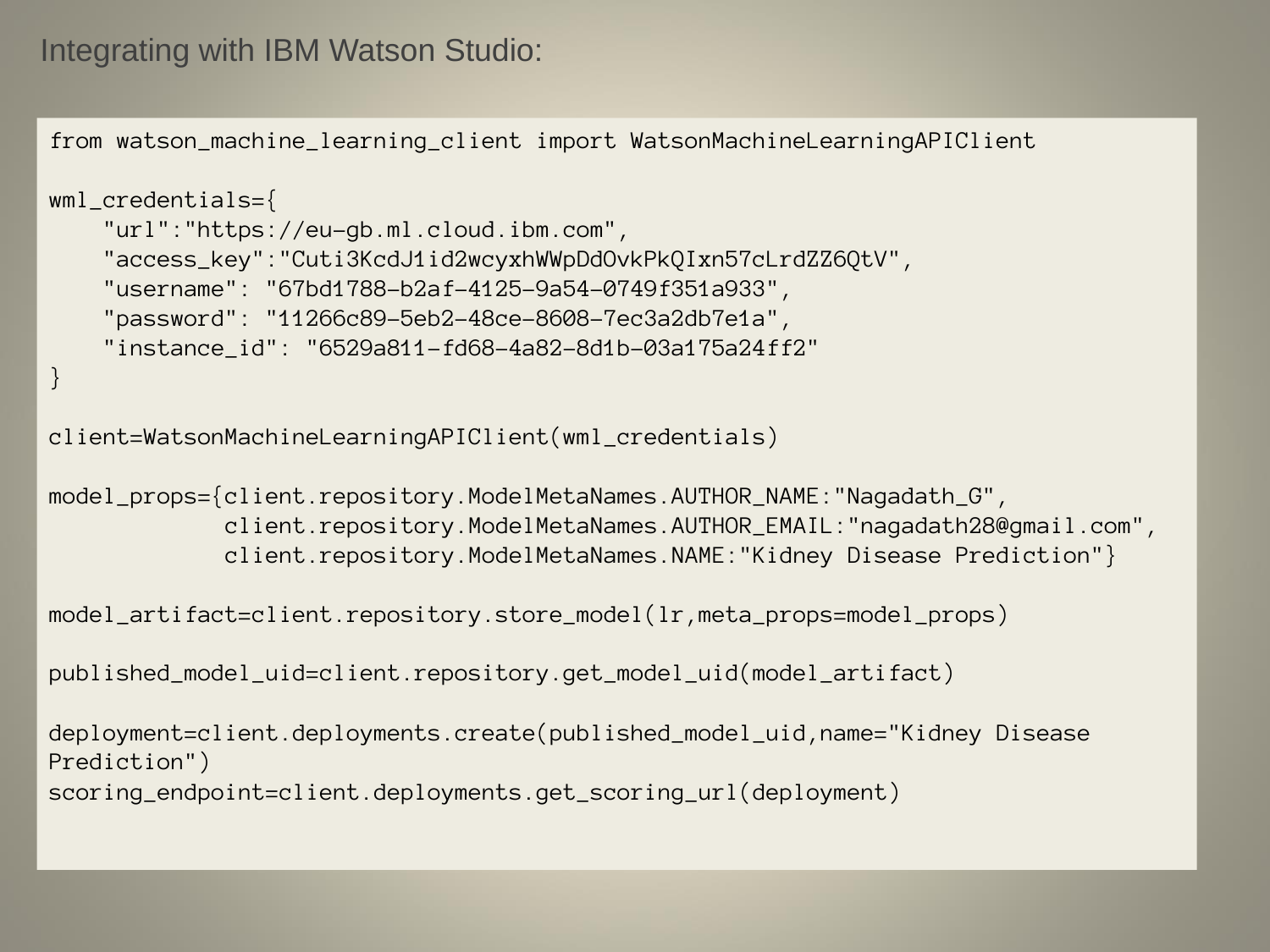

Integrating with IBM Watson Studio:
from watson_machine_learning_client import WatsonMachineLearningAPIClient

wml_credentials={
    "url":"https://eu-gb.ml.cloud.ibm.com",
    "access_key":"Cuti3KcdJ1id2wcyxhWWpDdOvkPkQIxn57cLrdZZ6QtV",
    "username": "67bd1788-b2af-4125-9a54-0749f351a933",
    "password": "11266c89-5eb2-48ce-8608-7ec3a2db7e1a",
    "instance_id": "6529a811-fd68-4a82-8d1b-03a175a24ff2"
}

client=WatsonMachineLearningAPIClient(wml_credentials)

model_props={client.repository.ModelMetaNames.AUTHOR_NAME:"Nagadath_G",
             client.repository.ModelMetaNames.AUTHOR_EMAIL:"nagadath28@gmail.com",
             client.repository.ModelMetaNames.NAME:"Kidney Disease Prediction"}

model_artifact=client.repository.store_model(lr,meta_props=model_props)

published_model_uid=client.repository.get_model_uid(model_artifact)

deployment=client.deployments.create(published_model_uid,name="Kidney Disease Prediction")
scoring_endpoint=client.deployments.get_scoring_url(deployment)